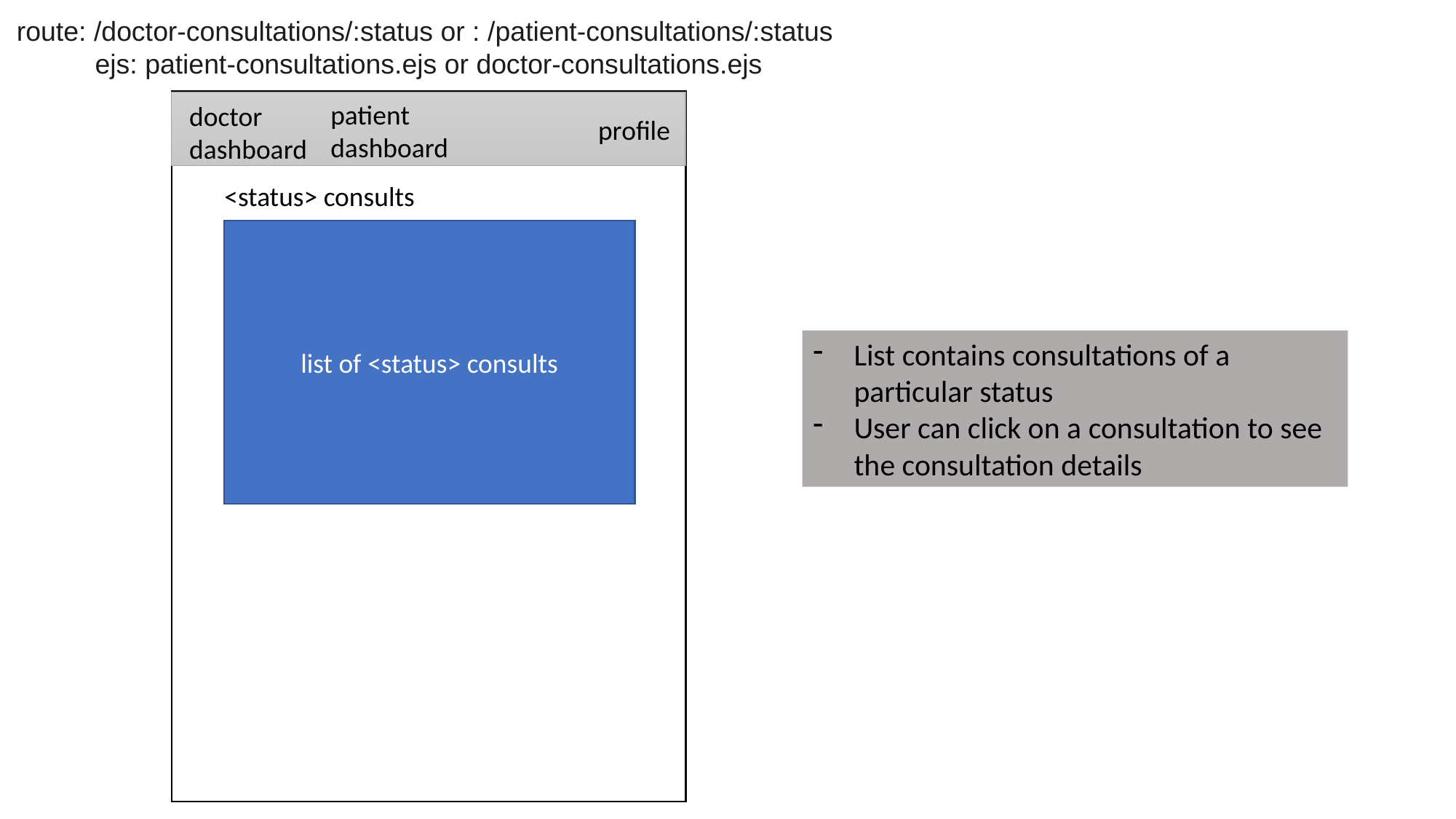

route: /doctor-consultations/:status or : /patient-consultations/:status
ejs: patient-consultations.ejs or doctor-consultations.ejs

patient
dashboard
doctor
dashboard
profile
<status> consults
list of <status> consults
List contains consultations of a particular status
User can click on a consultation to see the consultation details